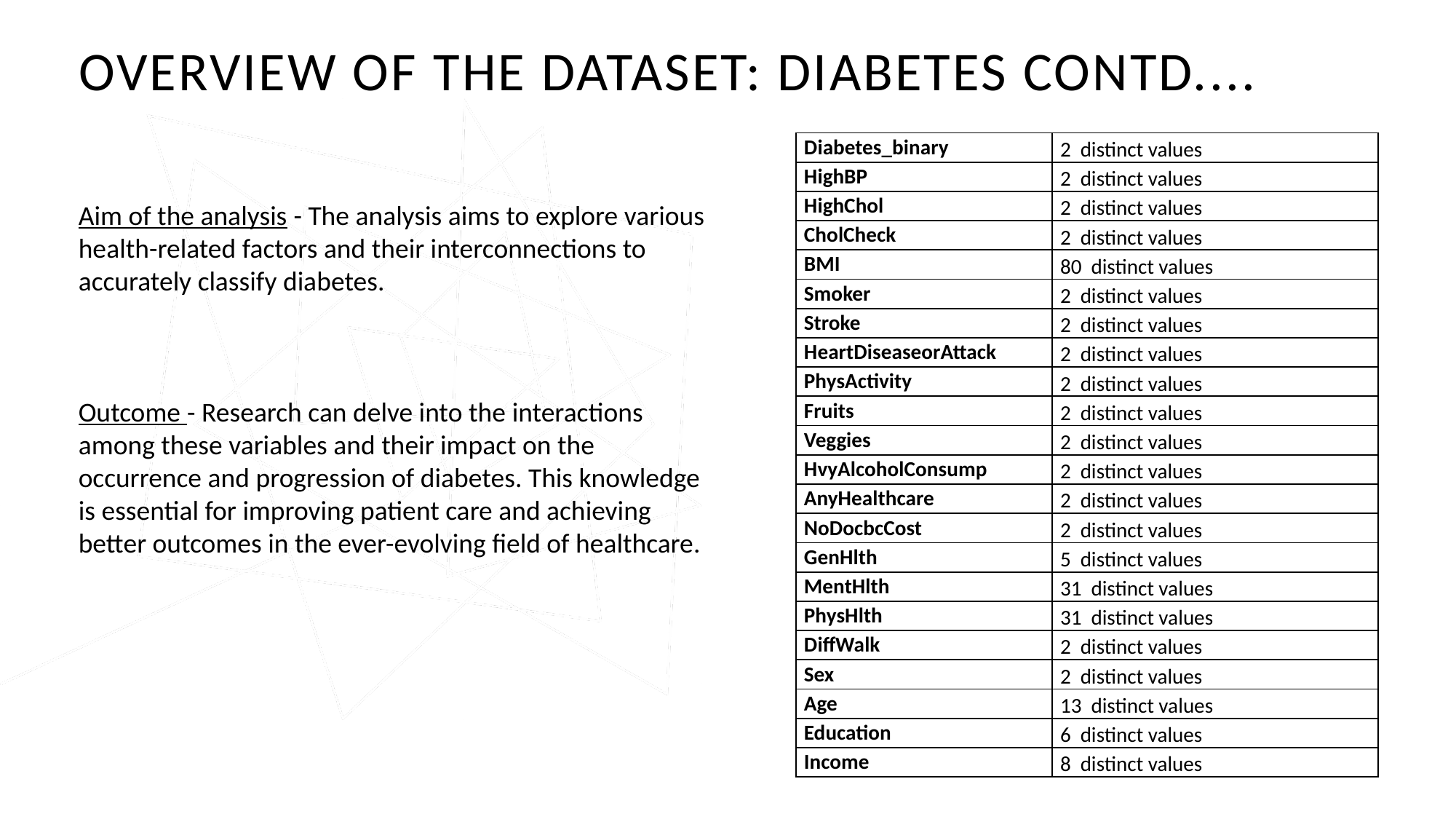

# OVERVIEW OF THE Dataset: diabetes CONTD....
| Diabetes\_binary | 2  distinct values |
| --- | --- |
| HighBP | 2  distinct values |
| HighChol | 2  distinct values |
| CholCheck | 2  distinct values |
| BMI | 80  distinct values |
| Smoker | 2  distinct values |
| Stroke | 2  distinct values |
| HeartDiseaseorAttack | 2  distinct values |
| PhysActivity | 2  distinct values |
| Fruits | 2  distinct values |
| Veggies | 2  distinct values |
| HvyAlcoholConsump | 2  distinct values |
| AnyHealthcare | 2  distinct values |
| NoDocbcCost | 2  distinct values |
| GenHlth | 5  distinct values |
| MentHlth | 31  distinct values |
| PhysHlth | 31  distinct values |
| DiffWalk | 2  distinct values |
| Sex | 2  distinct values |
| Age | 13  distinct values |
| Education | 6  distinct values |
| Income | 8  distinct values |
Aim of the analysis - The analysis aims to explore various health-related factors and their interconnections to accurately classify diabetes.

Outcome - Research can delve into the interactions among these variables and their impact on the occurrence and progression of diabetes. This knowledge is essential for improving patient care and achieving better outcomes in the ever-evolving field of healthcare.